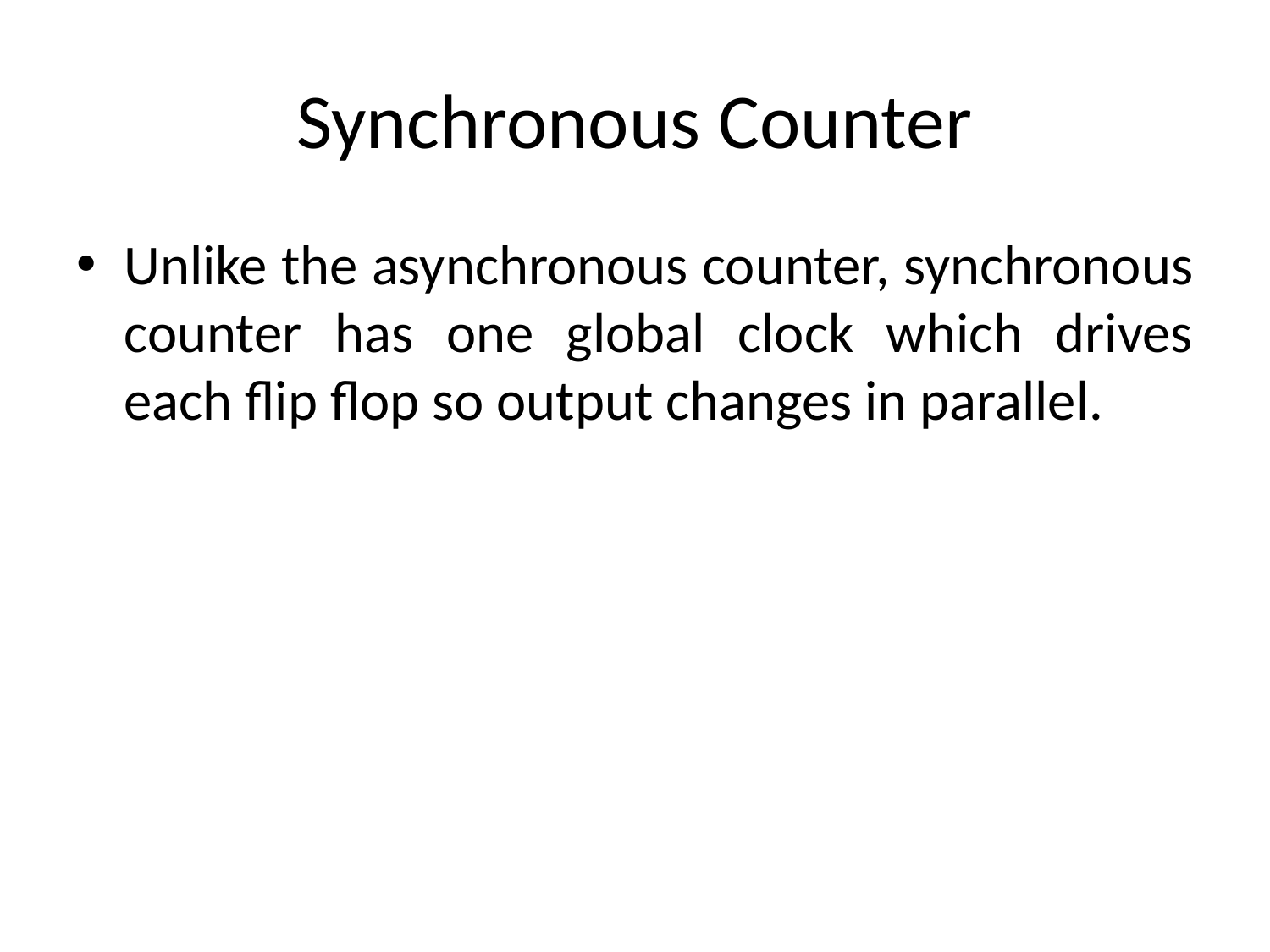

# Synchronous Counter
Unlike the asynchronous counter, synchronous counter has one global clock which drives each flip flop so output changes in parallel.